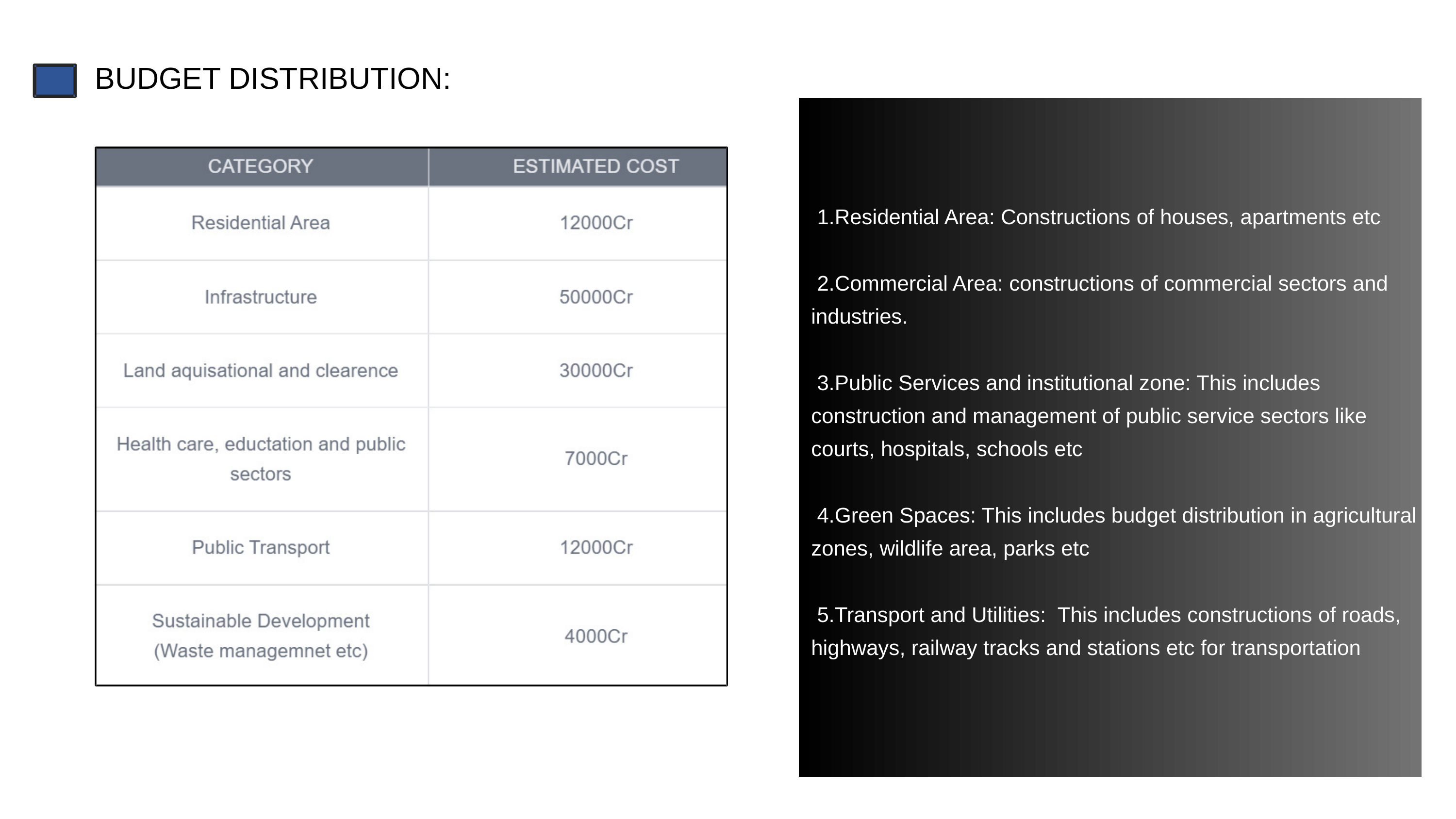

BUDGET DISTRIBUTION:

 1.Residential Area: Constructions of houses, apartments etc

 2.Commercial Area: constructions of commercial sectors and industries.

 3.Public Services and institutional zone: This includes construction and management of public service sectors like courts, hospitals, schools etc

 4.Green Spaces: This includes budget distribution in agricultural zones, wildlife area, parks etc

 5.Transport and Utilities:  This includes constructions of roads, highways, railway tracks and stations etc for transportation